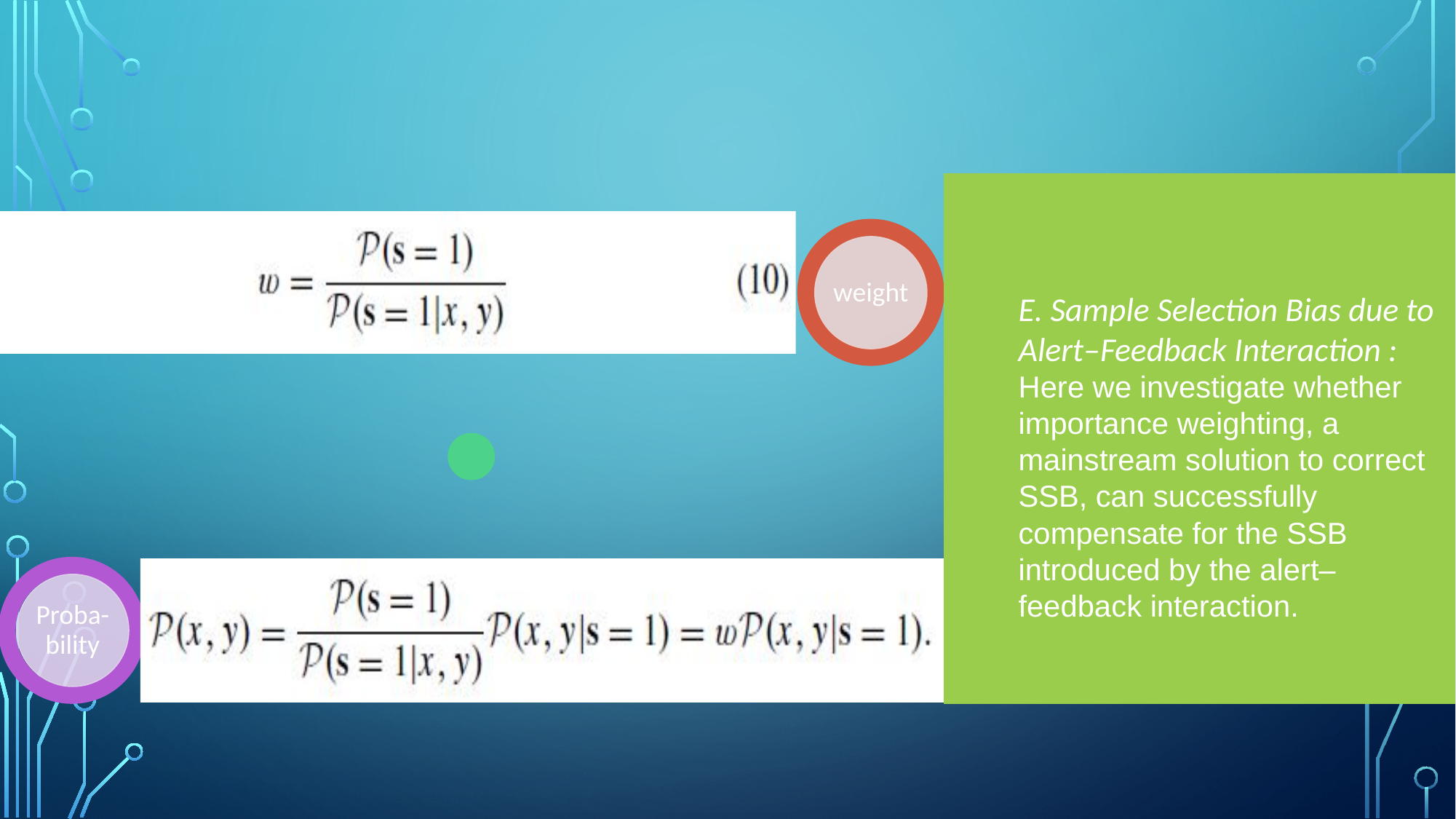

weight
Proba-bility
E. Sample Selection Bias due to Alert–Feedback Interaction :
Here we investigate whether importance weighting, a mainstream solution to correct SSB, can successfully compensate for the SSB introduced by the alert–feedback interaction.